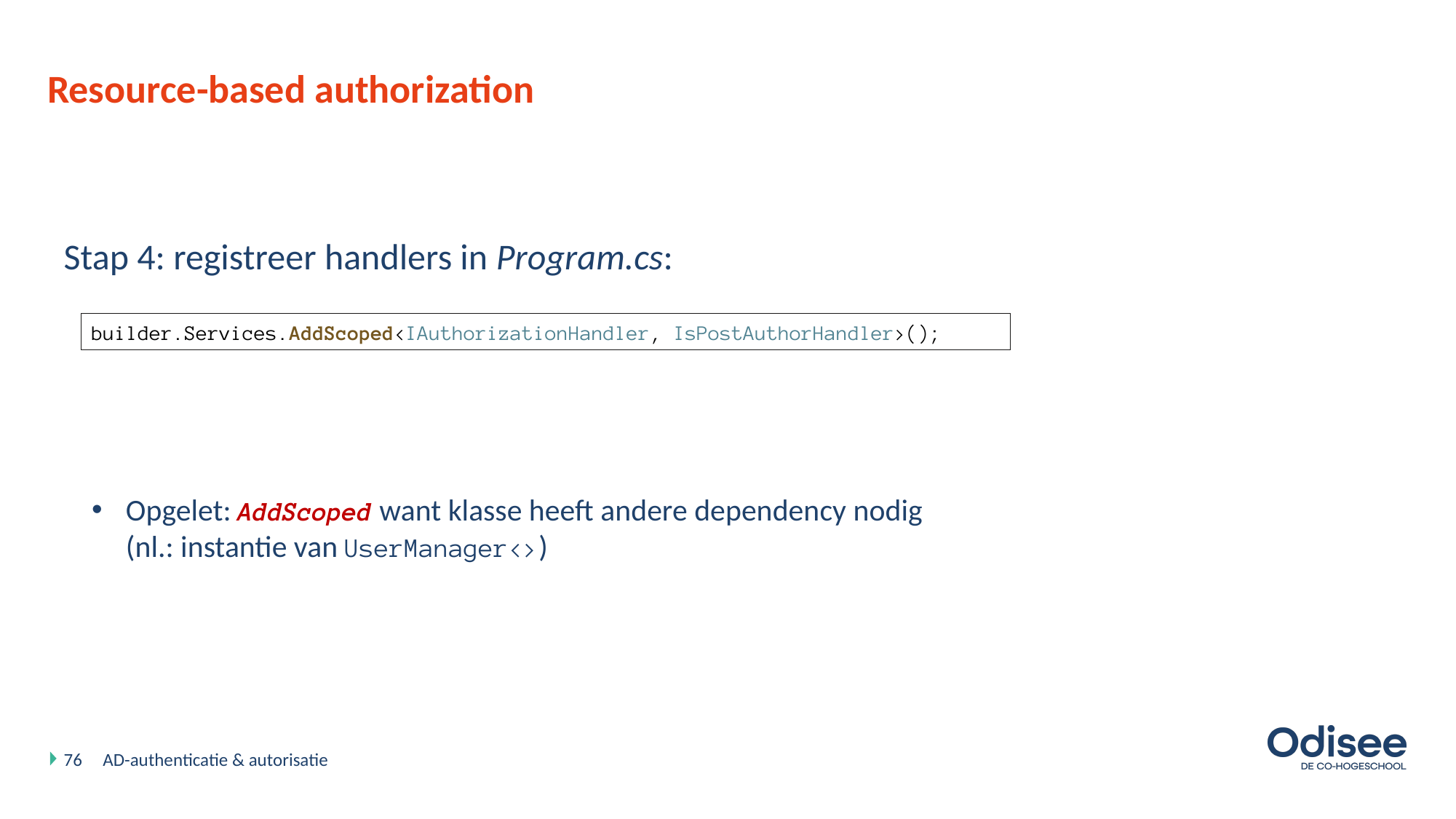

# Resource-based authorization
Stap 4: registreer handlers in Program.cs:

builder.Services.AddScoped<IAuthorizationHandler, IsPostAuthorHandler>();
Opgelet: AddScoped want klasse heeft andere dependency nodig
(nl.: instantie van UserManager<>)
76
AD-authenticatie & autorisatie